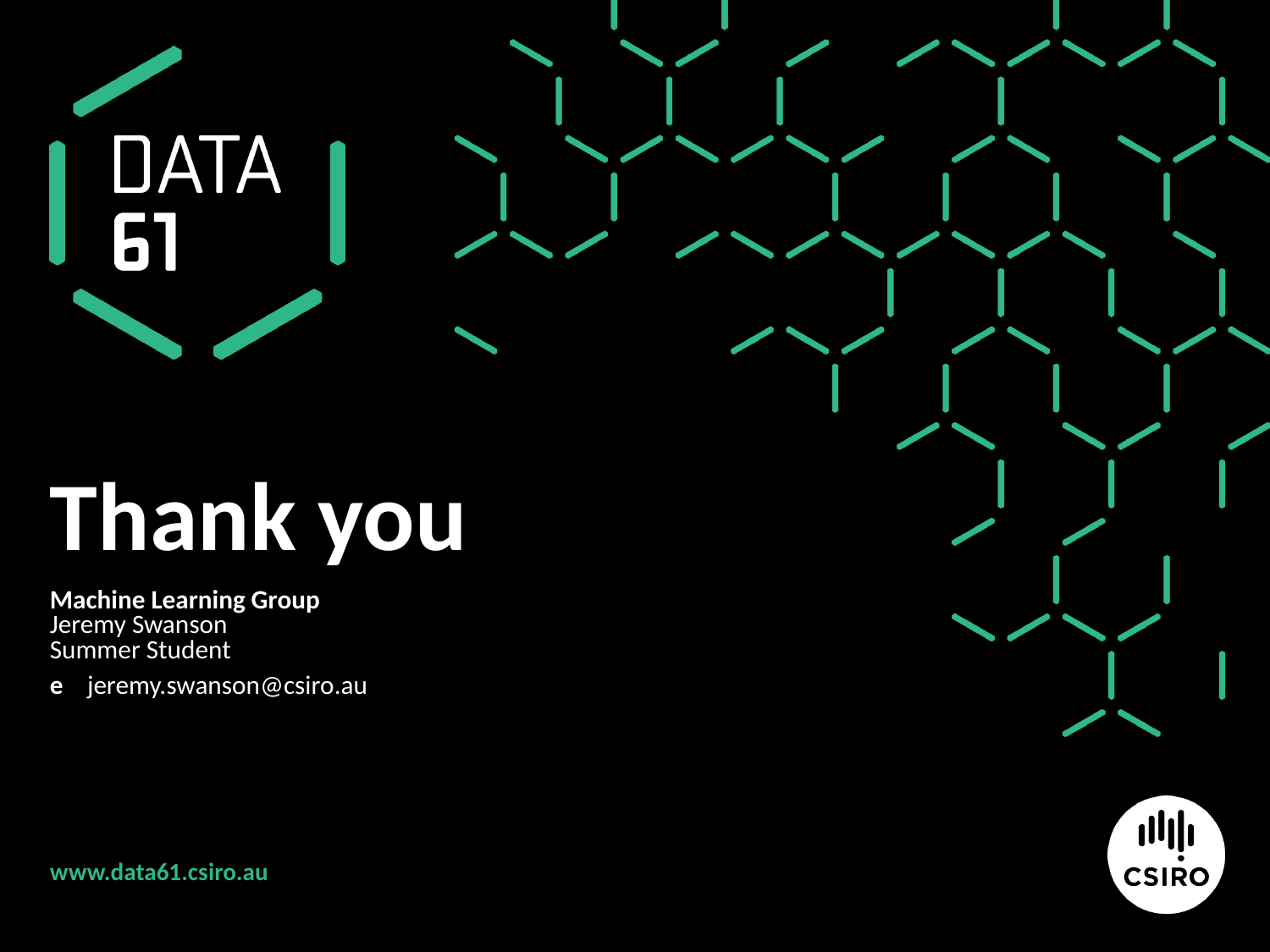

# Thank you
Machine Learning Group
Jeremy Swanson
Summer Student
e	jeremy.swanson@csiro.au